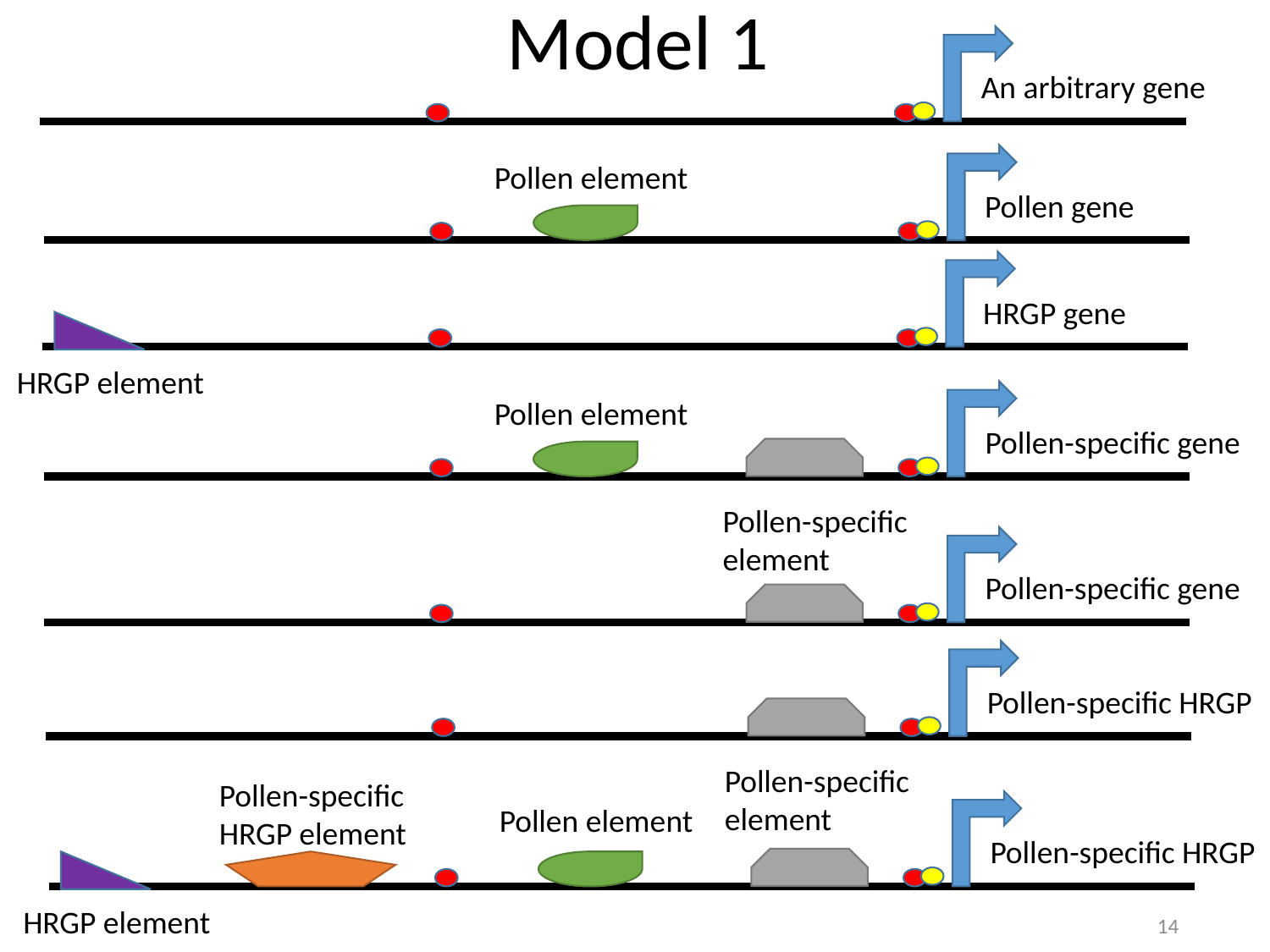

Model 1

An arbitrary gene

Pollen element

Pollen gene

HRGP gene

HRGP element
Pollen element

Pollen-specific gene

Pollen-specific element

Pollen-specific gene

Pollen-specific HRGP

Pollen-specific element
Pollen-specific HRGP element
Pollen element

Pollen-specific HRGP

HRGP element
14